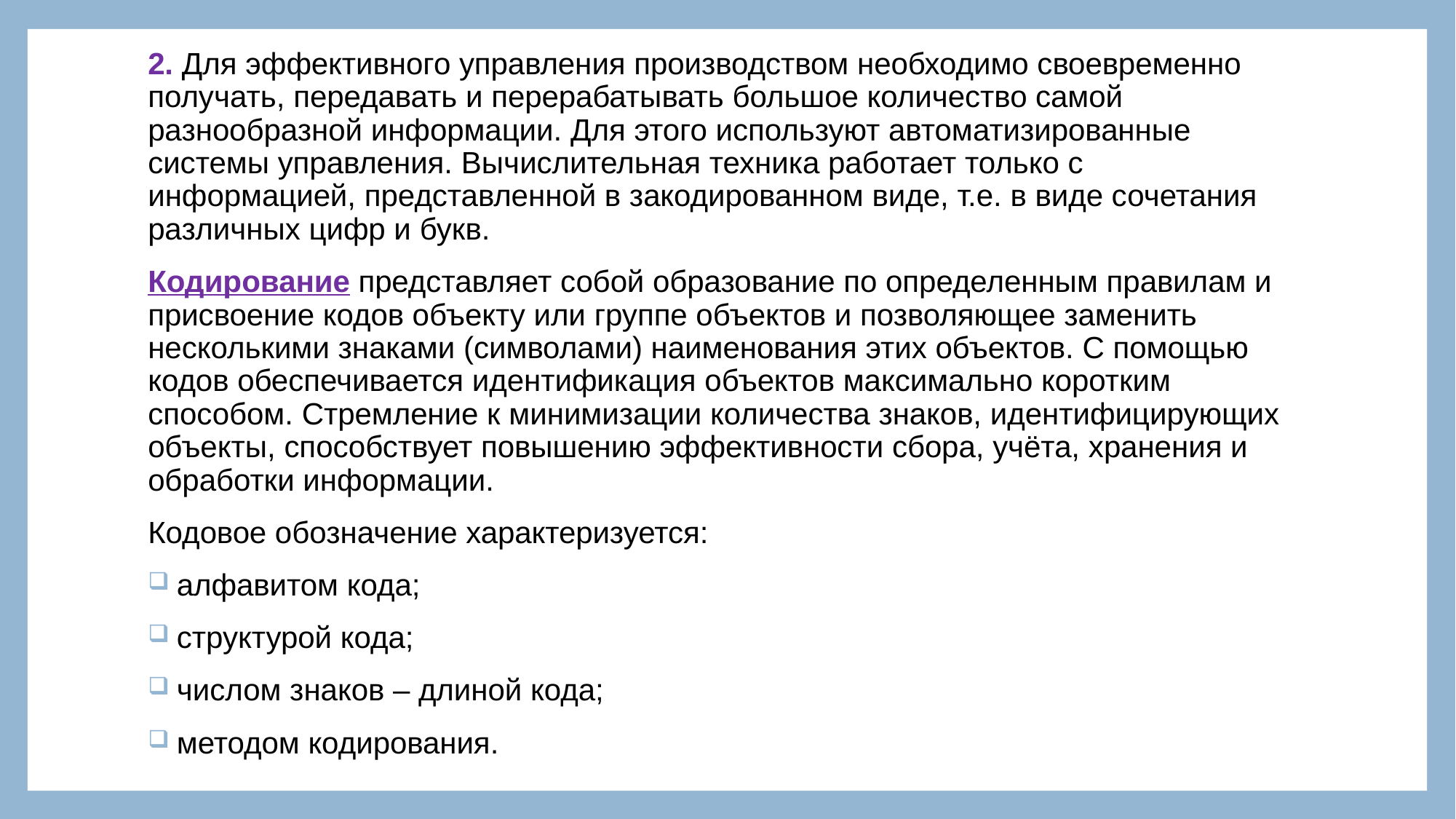

#
2. Для эффективного управления производством необходимо своевременно получать, передавать и перерабатывать большое количество самой разнообразной информации. Для этого используют автоматизированные системы управления. Вычислительная техника работает только с информацией, представленной в закодированном виде, т.е. в виде сочетания различных цифр и букв.
Кодирование представляет собой образование по определенным правилам и присвоение кодов объекту или группе объектов и позволяющее заменить несколькими знаками (символами) наименования этих объектов. С помощью кодов обеспечивается идентификация объектов максимально коротким способом. Стремление к минимизации количества знаков, идентифицирующих объекты, способствует повышению эффективности сбора, учёта, хранения и обработки информации.
Кодовое обозначение характеризуется:
 алфавитом кода;
 структурой кода;
 числом знаков – длиной кода;
 методом кодирования.